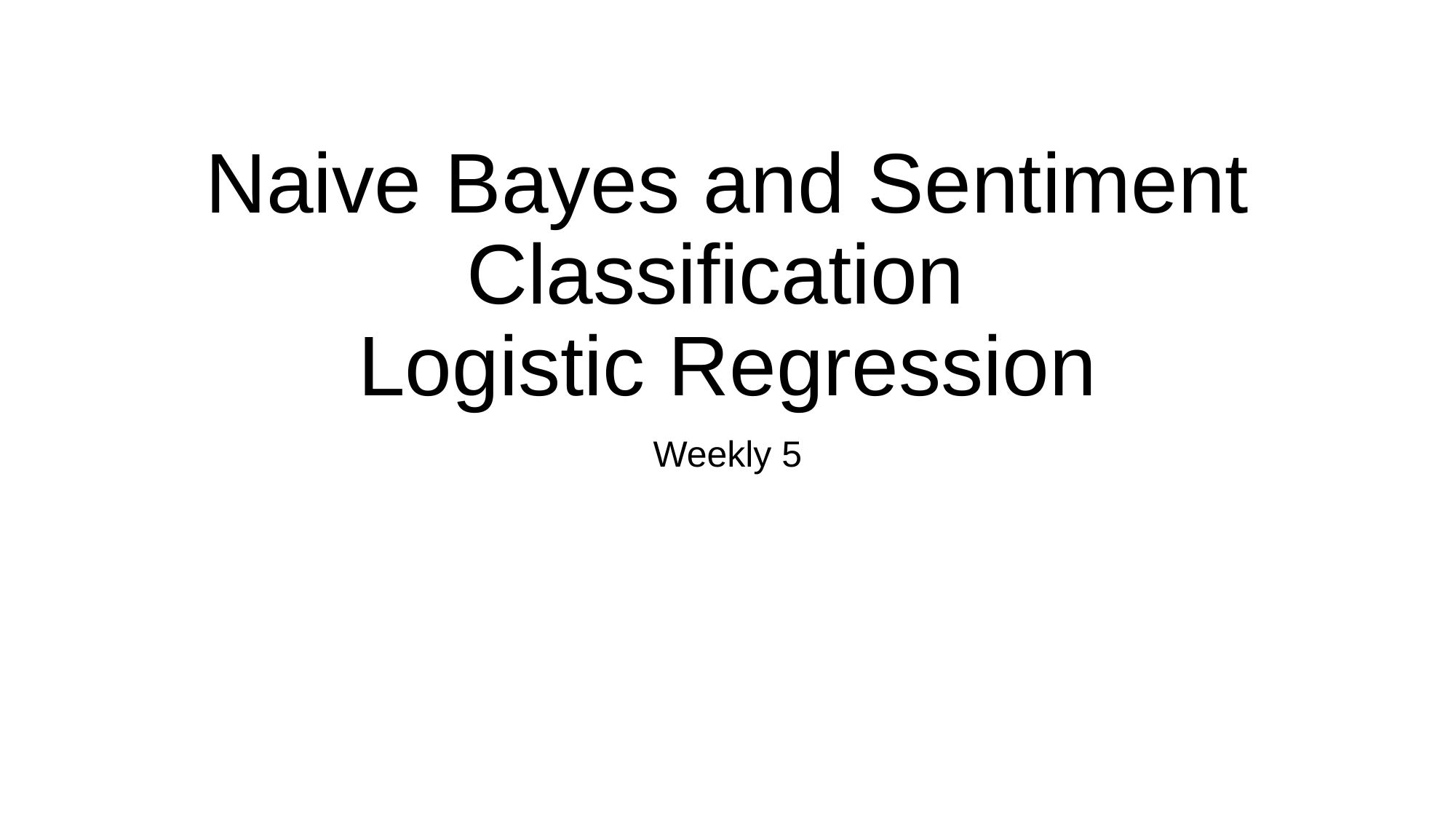

# Naive Bayes and Sentiment Classification Logistic Regression
Weekly 5